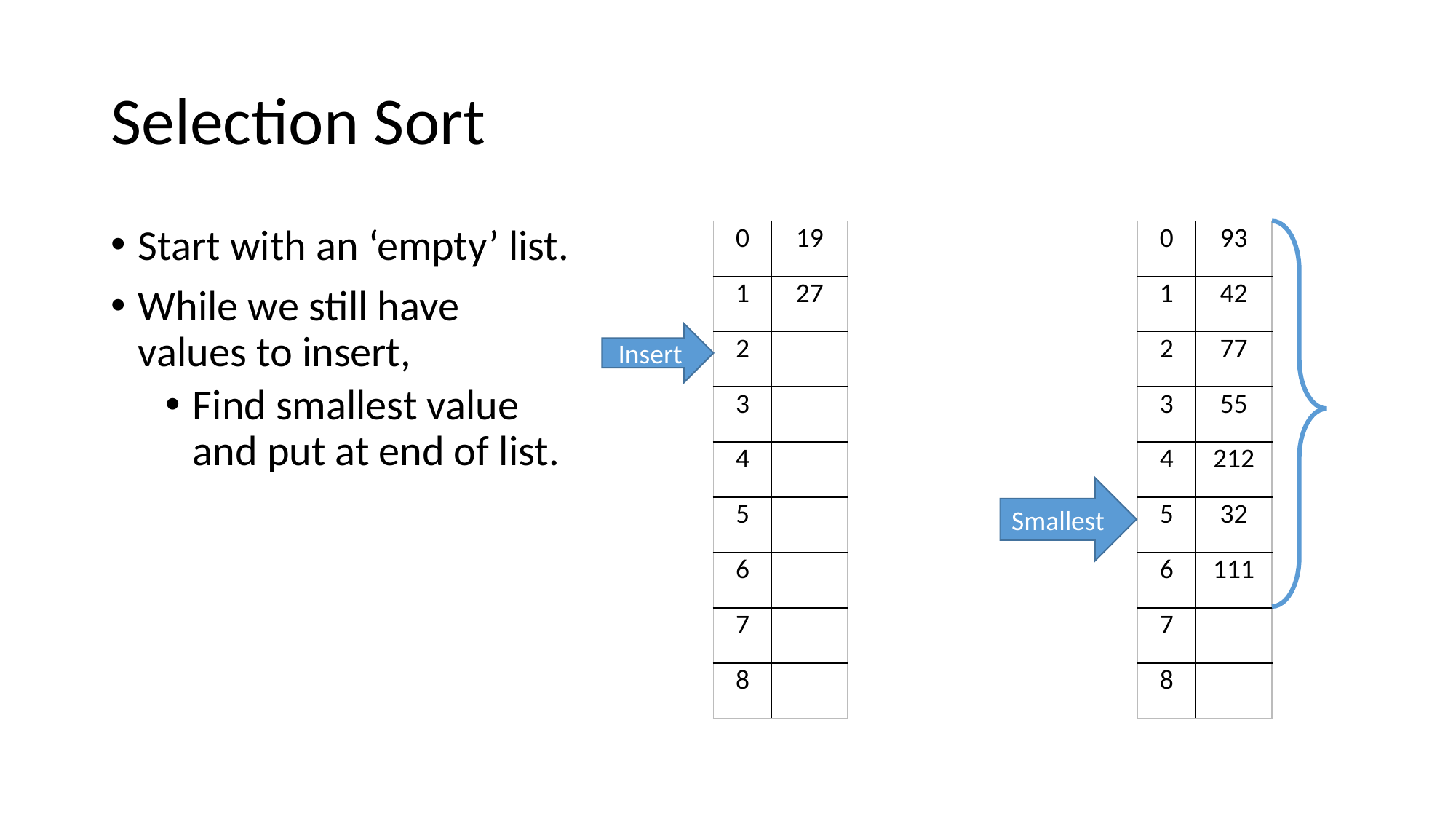

# Selection Sort
Start with an ‘empty’ list.
While we still have
values to insert,
Find smallest value
and put at end of list.
| 0 | 19 |
| --- | --- |
| 1 | 27 |
| 2 |  |
| 3 |  |
| 4 |  |
| 5 |  |
| 6 |  |
| 7 |  |
| 8 |  |
| 0 | 93 |
| --- | --- |
| 1 | 42 |
| 2 | 77 |
| 3 | 55 |
| 4 | 212 |
| 5 | 32 |
| 6 | 111 |
| 7 |  |
| 8 |  |

Insert
Smallest